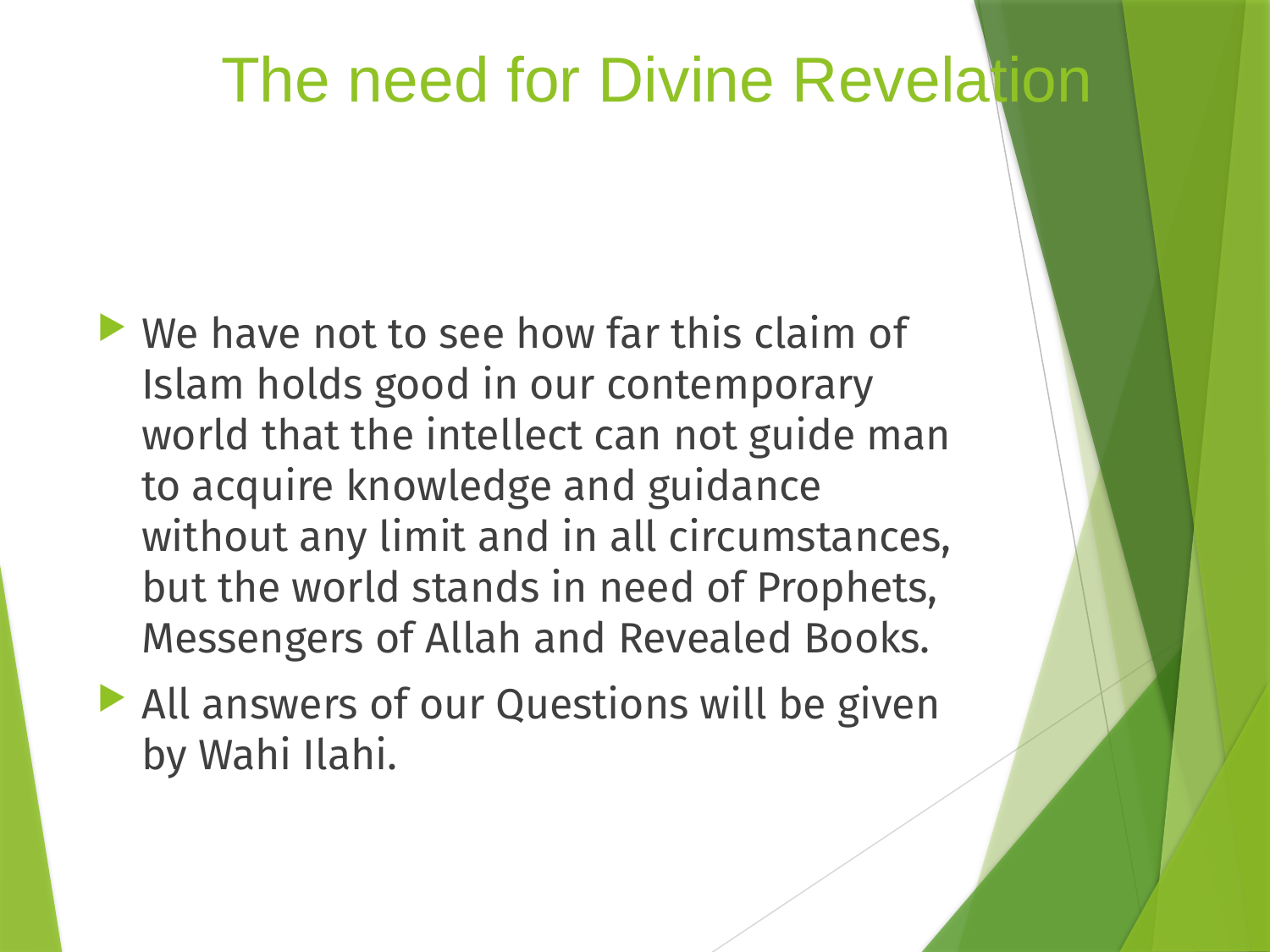

# The need for Divine Revelation
We have not to see how far this claim of Islam holds good in our contemporary world that the intellect can not guide man to acquire knowledge and guidance without any limit and in all circumstances, but the world stands in need of Prophets, Messengers of Allah and Revealed Books.
All answers of our Questions will be given by Wahi Ilahi.